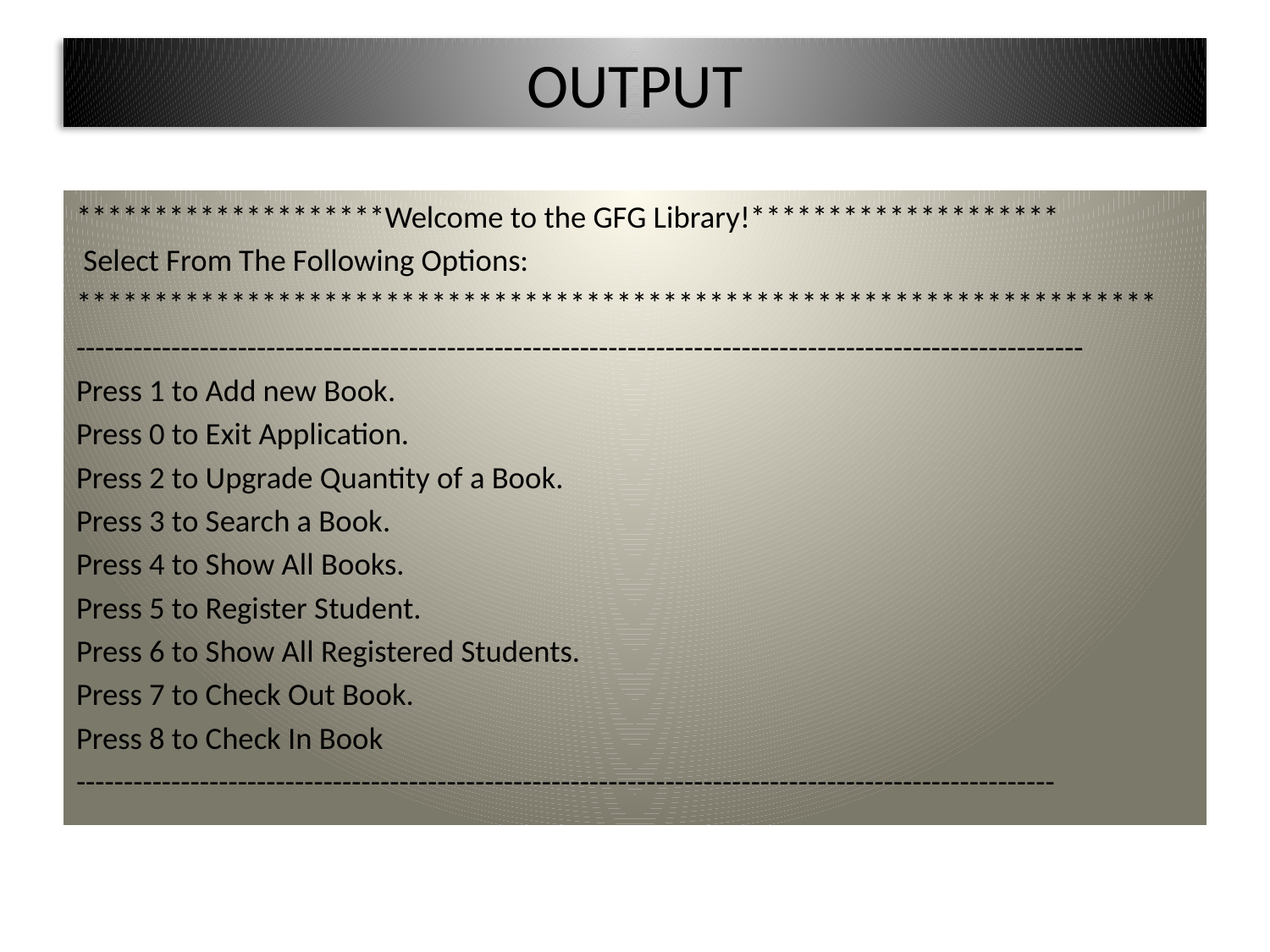

# OUTPUT
********************Welcome to the GFG Library!********************
 Select From The Following Options:
**********************************************************************
----------------------------------------------------------------------------------------------------------
Press 1 to Add new Book.
Press 0 to Exit Application.
Press 2 to Upgrade Quantity of a Book.
Press 3 to Search a Book.
Press 4 to Show All Books.
Press 5 to Register Student.
Press 6 to Show All Registered Students.
Press 7 to Check Out Book.
Press 8 to Check In Book
-------------------------------------------------------------------------------------------------------